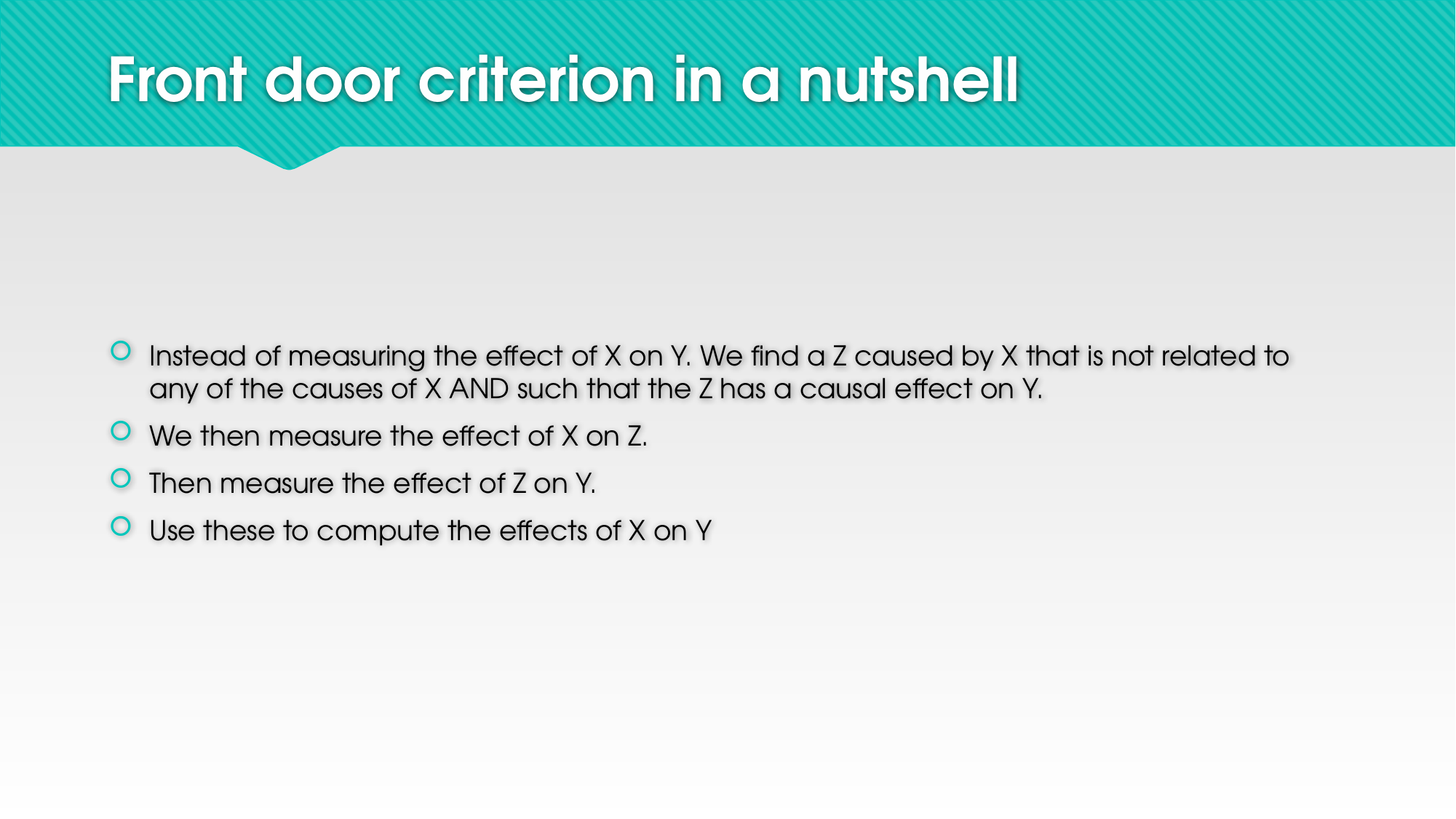

# Front door criterion in a nutshell
Instead of measuring the effect of X on Y. We find a Z caused by X that is not related to any of the causes of X AND such that the Z has a causal effect on Y.
We then measure the effect of X on Z.
Then measure the effect of Z on Y.
Use these to compute the effects of X on Y